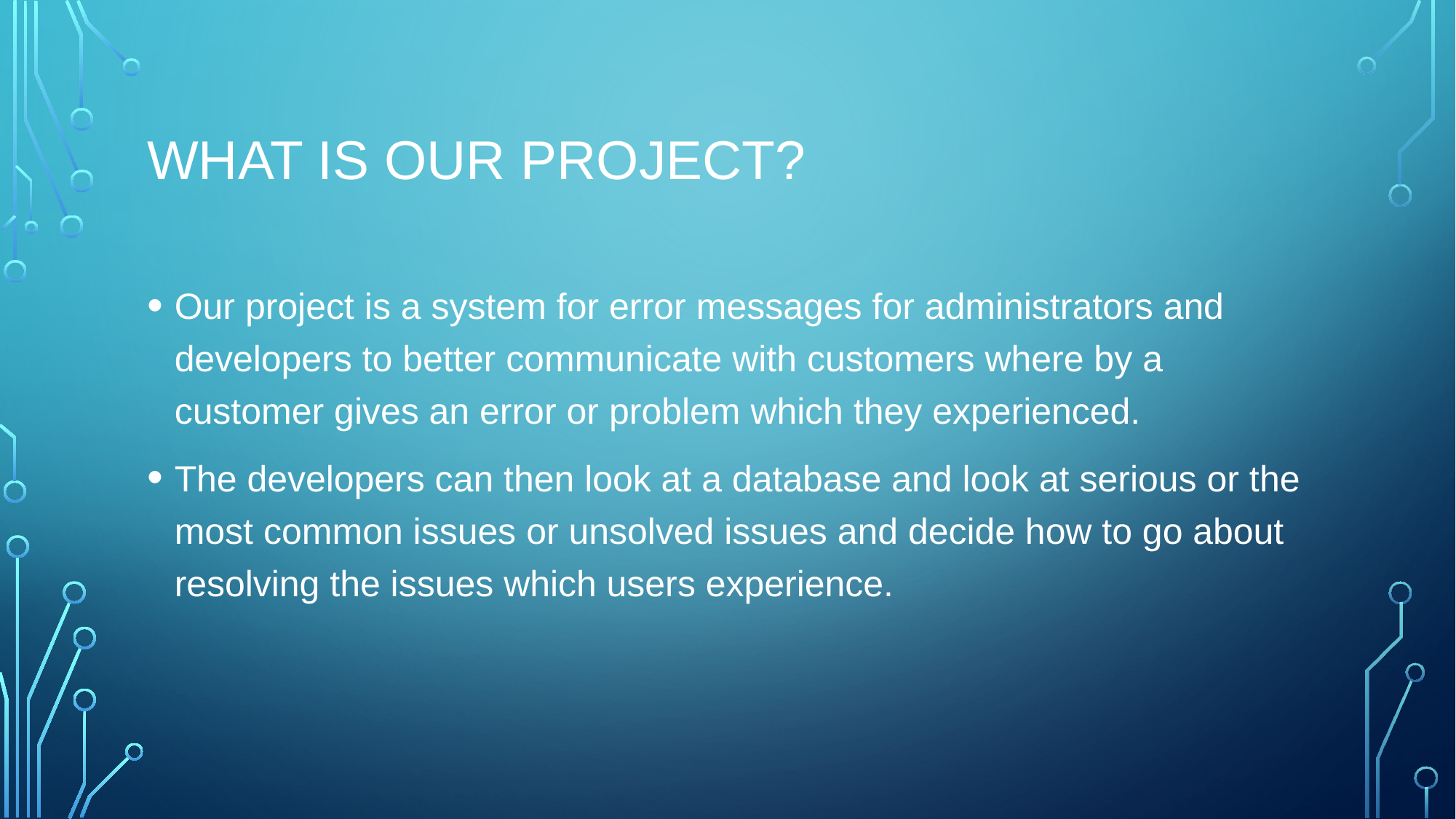

# What is our project?
Our project is a system for error messages for administrators and developers to better communicate with customers where by a customer gives an error or problem which they experienced.
The developers can then look at a database and look at serious or the most common issues or unsolved issues and decide how to go about resolving the issues which users experience.